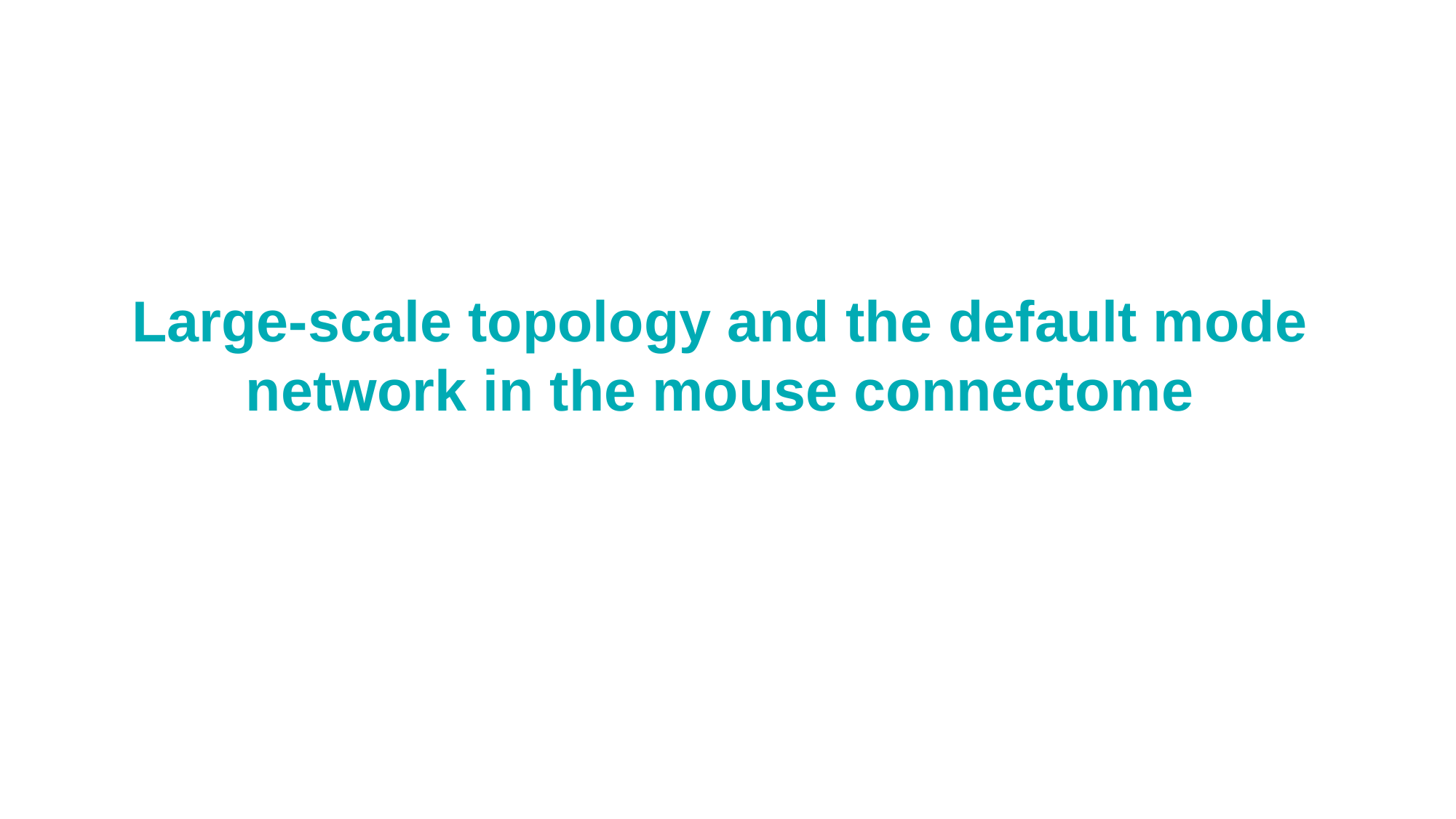

Large-scale topology and the default mode
network in the mouse connectome